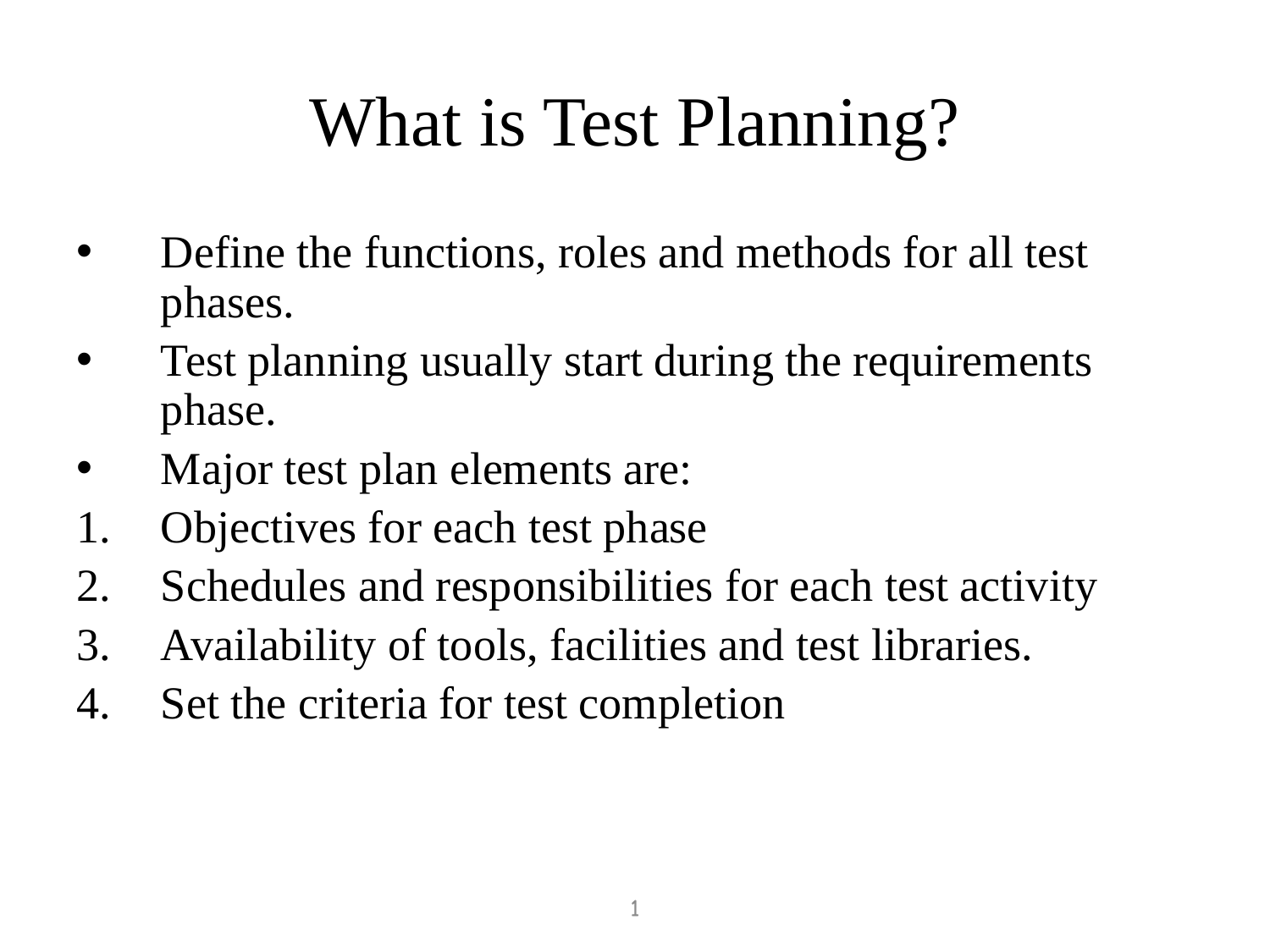

# What is Test Planning?
Define the functions, roles and methods for all test phases.
Test planning usually start during the requirements phase.
Major test plan elements are:
Objectives for each test phase
Schedules and responsibilities for each test activity
Availability of tools, facilities and test libraries.
Set the criteria for test completion
1
27